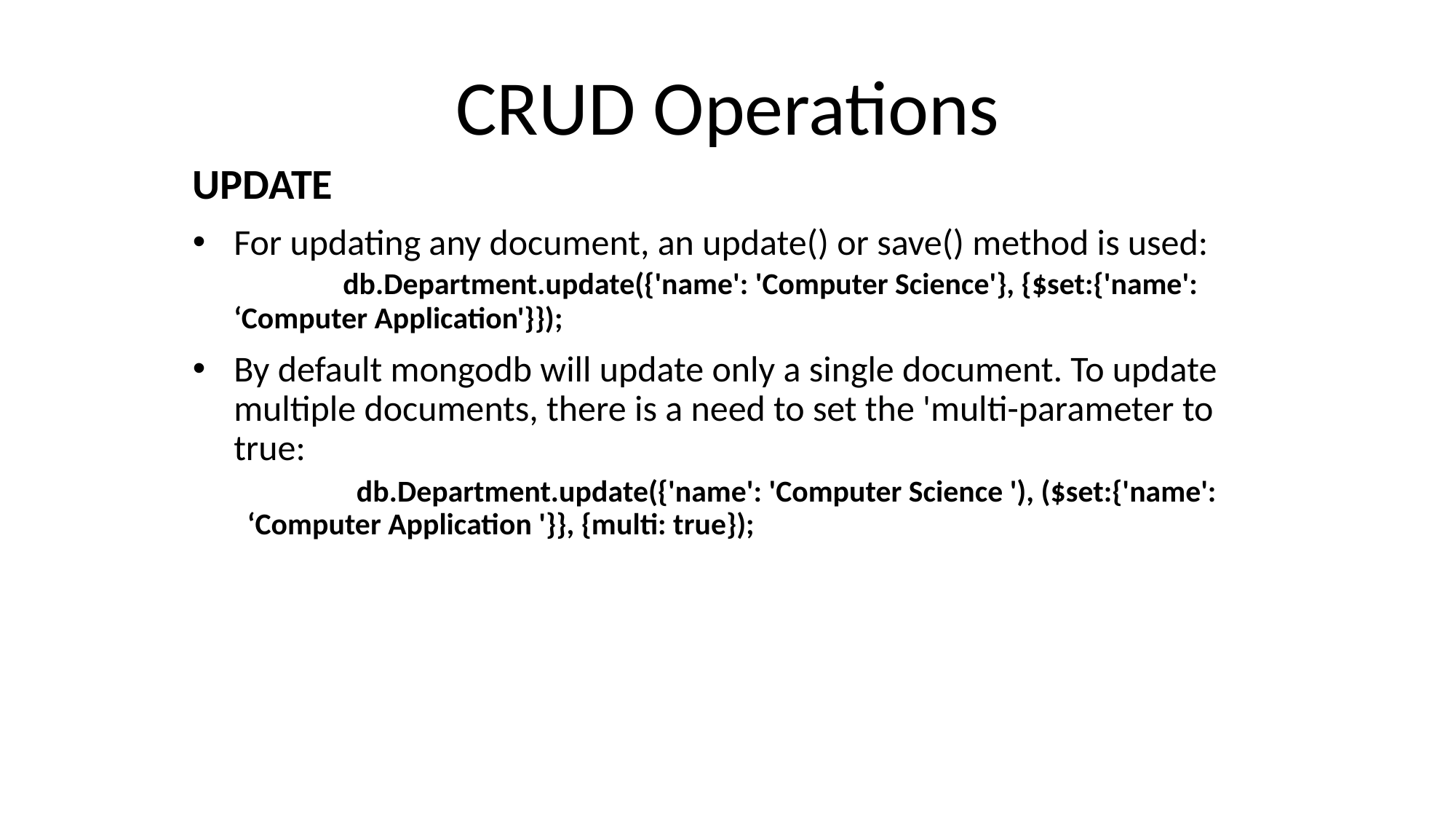

# CRUD Operations
UPDATE
For updating any document, an update() or save() method is used: 	db.Department.update({'name': 'Computer Science'}, {$set:{'name': ‘Computer Application'}});
By default mongodb will update only a single document. To update multiple documents, there is a need to set the 'multi-parameter to true:
	db.Department.update({'name': 'Computer Science '), ($set:{'name': ‘Computer Application '}}, {multi: true});